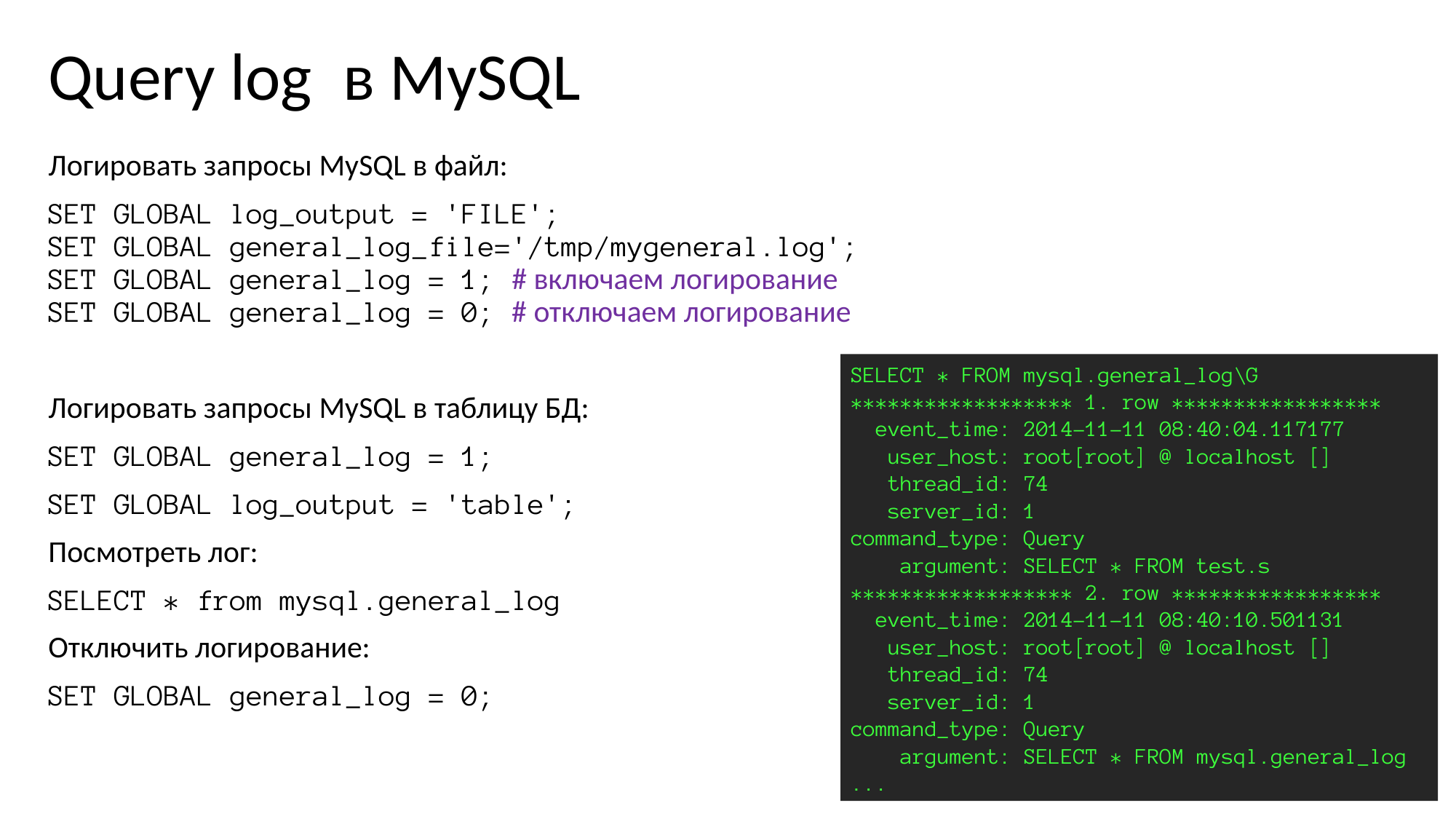

# Query log  в MySQL
Логировать запросы MySQL в файл:
SET GLOBAL log_output = 'FILE';
SET GLOBAL general_log_file='/tmp/mygeneral.log';
SET GLOBAL general_log = 1; # включаем логирование
SET GLOBAL general_log = 0; # отключаем логирование

Логировать запросы MySQL в таблицу БД:
SET GLOBAL general_log = 1;
SET GLOBAL log_output = 'table';
Посмотреть лог:
SELECT * from mysql.general_log
Отключить логирование:
SET GLOBAL general_log = 0;

SELECT * FROM mysql.general_log\G
****************** 1. row *****************
  event_time: 2014-11-11 08:40:04.117177
   user_host: root[root] @ localhost []
   thread_id: 74
   server_id: 1
command_type: Query
    argument: SELECT * FROM test.s
****************** 2. row *****************
  event_time: 2014-11-11 08:40:10.501131
   user_host: root[root] @ localhost []
   thread_id: 74
   server_id: 1
command_type: Query
    argument: SELECT * FROM mysql.general_log
...